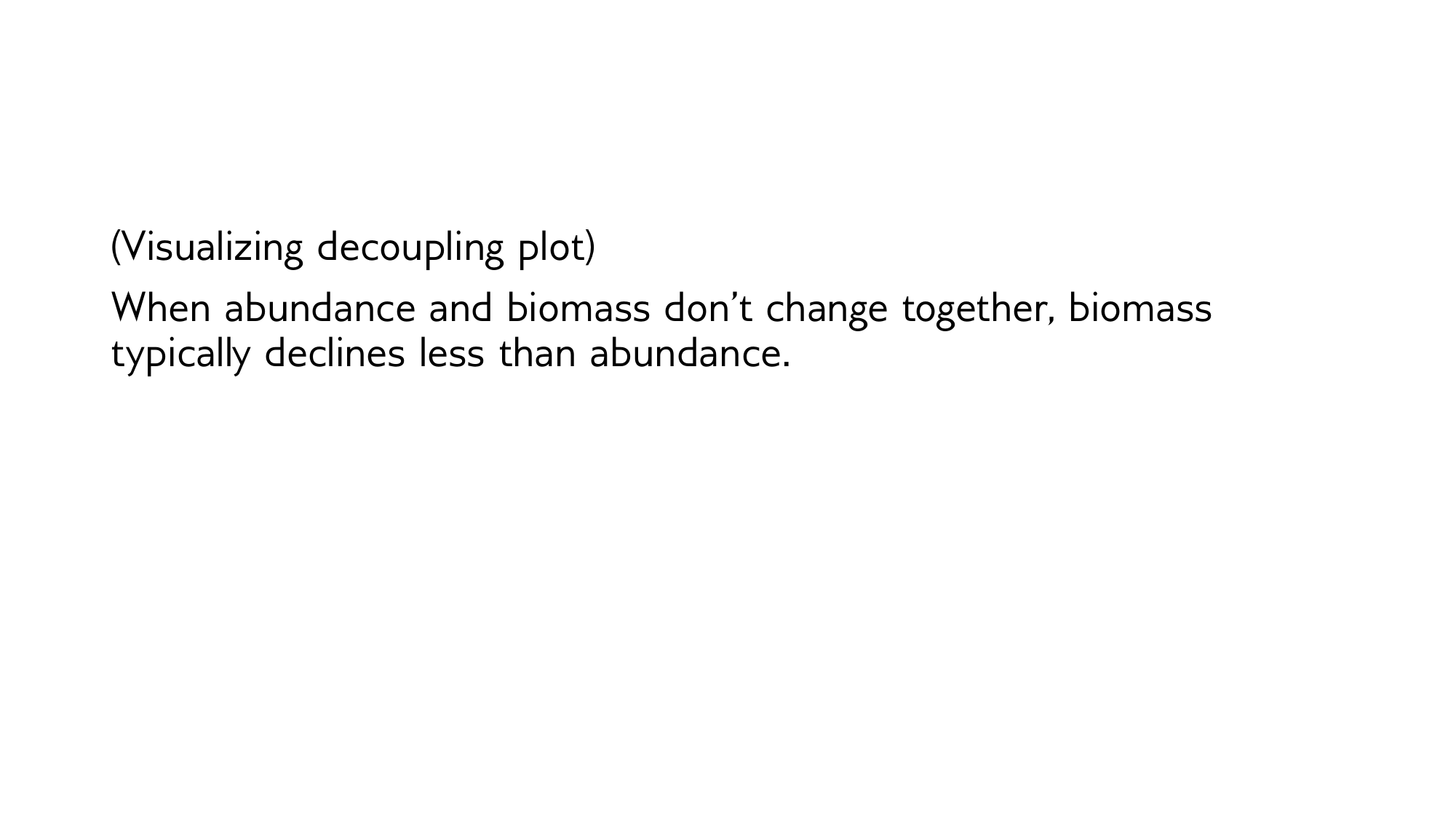

(Visualizing decoupling plot)
When abundance and biomass don’t change together, biomass typically declines less than abundance.